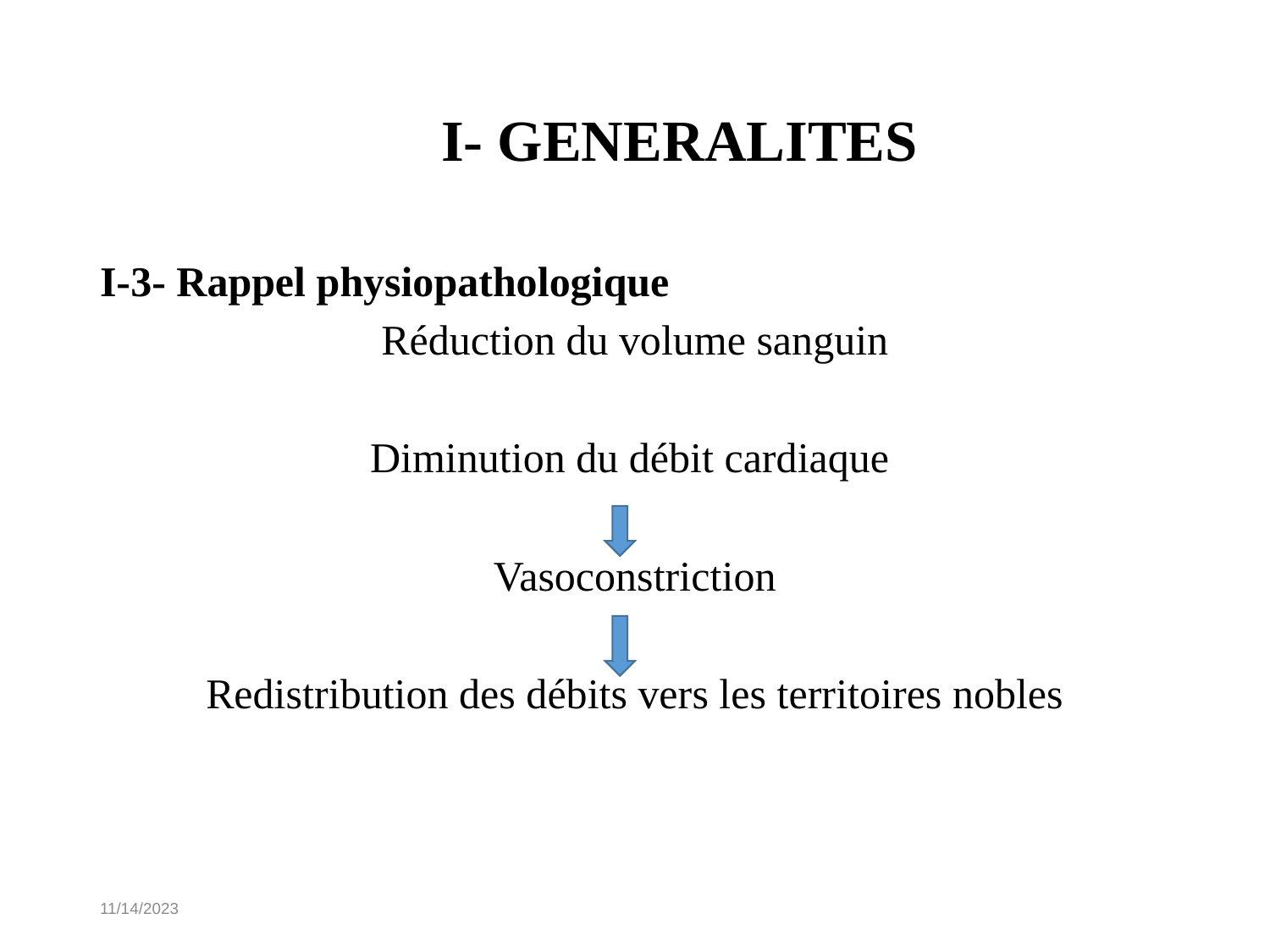

# I- GENERALITES
I-3- Rappel physiopathologique
Réduction du volume sanguin

Diminution du débit cardiaque

Vasoconstriction

Redistribution des débits vers les territoires nobles

11/14/2023